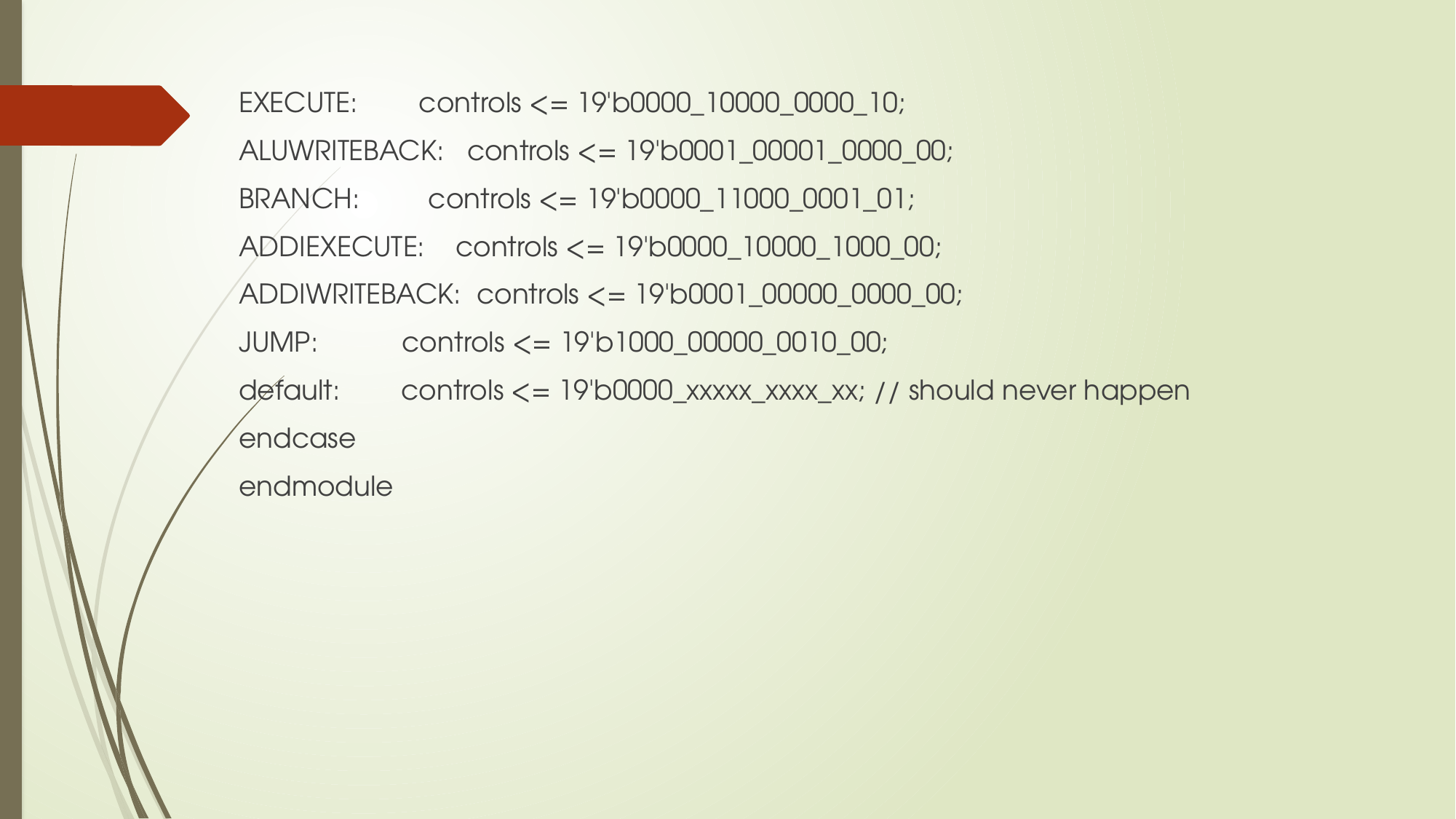

EXECUTE:        controls <= 19'b0000_10000_0000_10;
ALUWRITEBACK:   controls <= 19'b0001_00001_0000_00;
BRANCH:         controls <= 19'b0000_11000_0001_01;
ADDIEXECUTE:    controls <= 19'b0000_10000_1000_00;
ADDIWRITEBACK:  controls <= 19'b0001_00000_0000_00;
JUMP:           controls <= 19'b1000_00000_0010_00;
default:        controls <= 19'b0000_xxxxx_xxxx_xx; // should never happen
endcase
endmodule